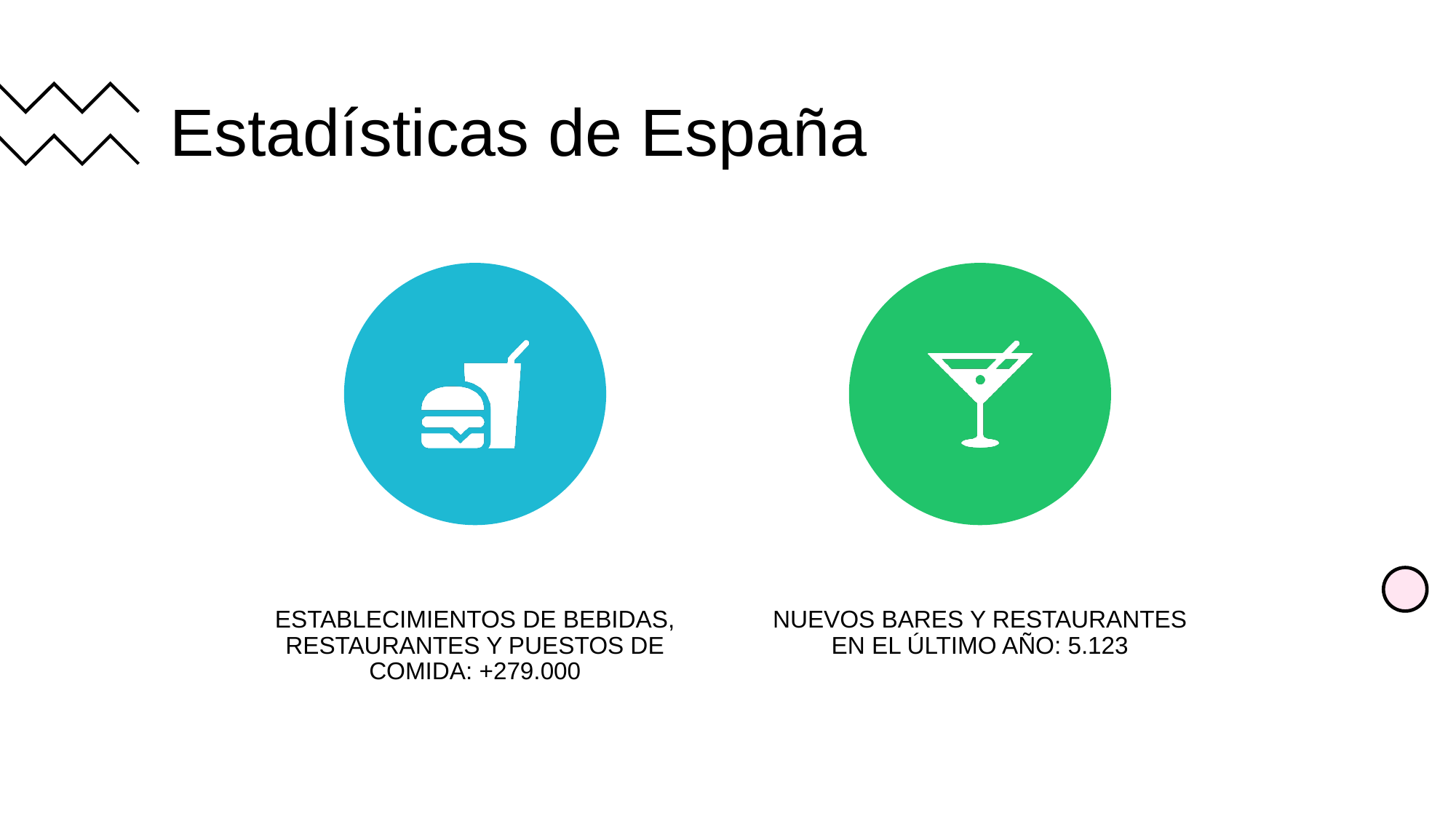

# Estadísticas de España

Establecimientos de bebidas, restaurantes y puestos de comida: +279.000
Nuevos bares y restaurantes en el último año: 5.123

12